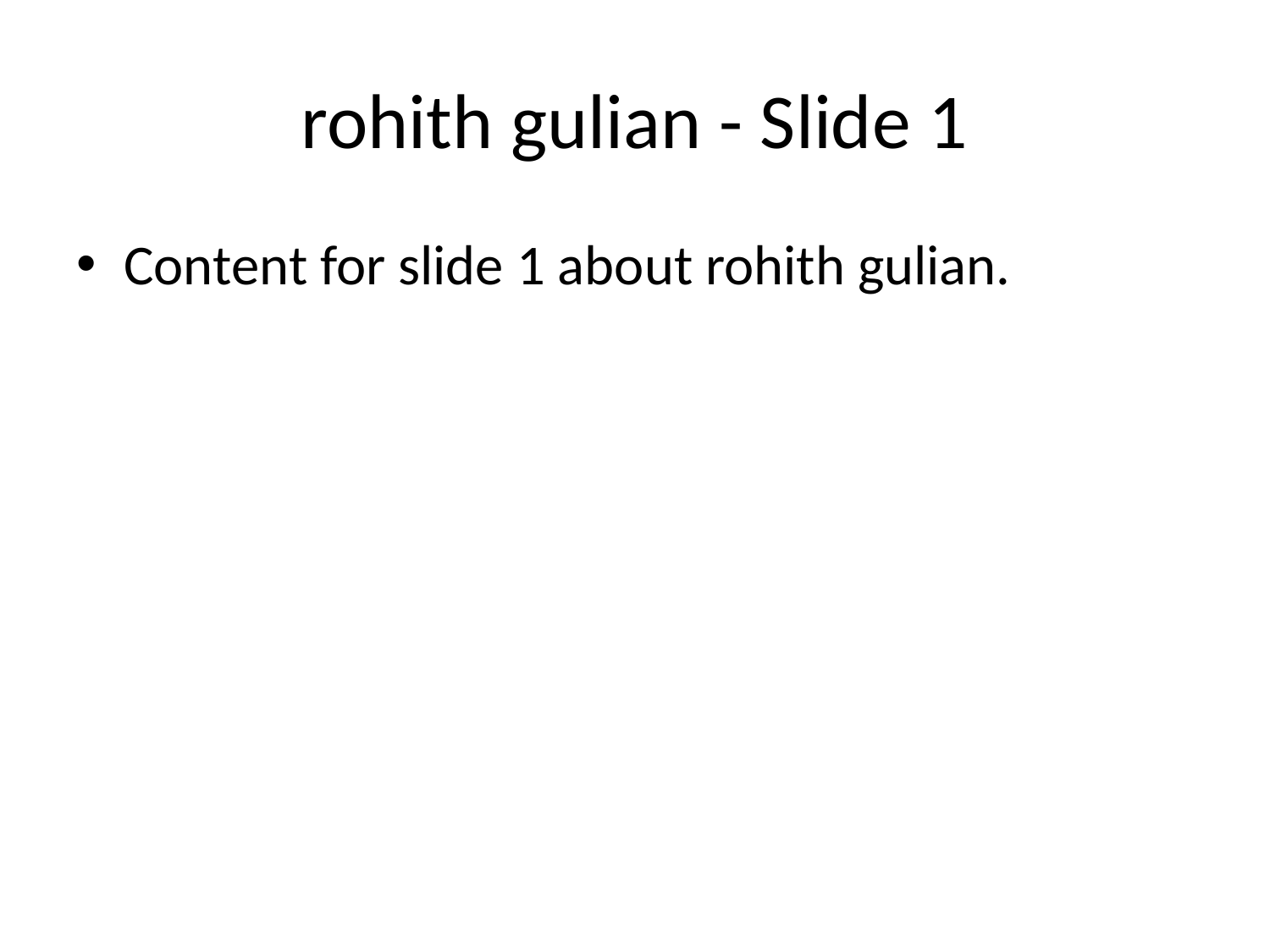

# rohith gulian - Slide 1
Content for slide 1 about rohith gulian.